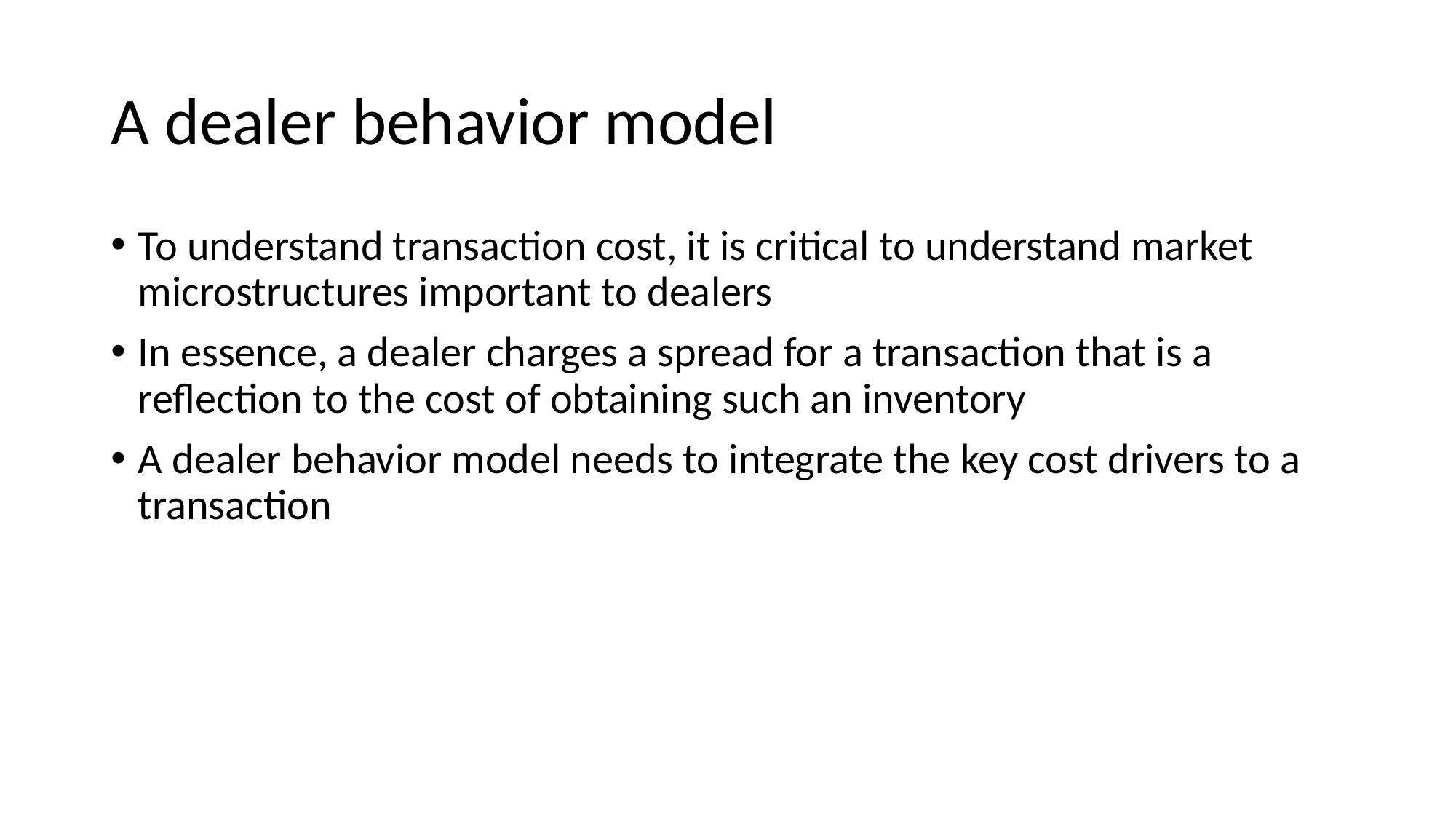

# A dealer behavior model
To understand transaction cost, it is critical to understand market microstructures important to dealers
In essence, a dealer charges a spread for a transaction that is a reflection to the cost of obtaining such an inventory
A dealer behavior model needs to integrate the key cost drivers to a transaction